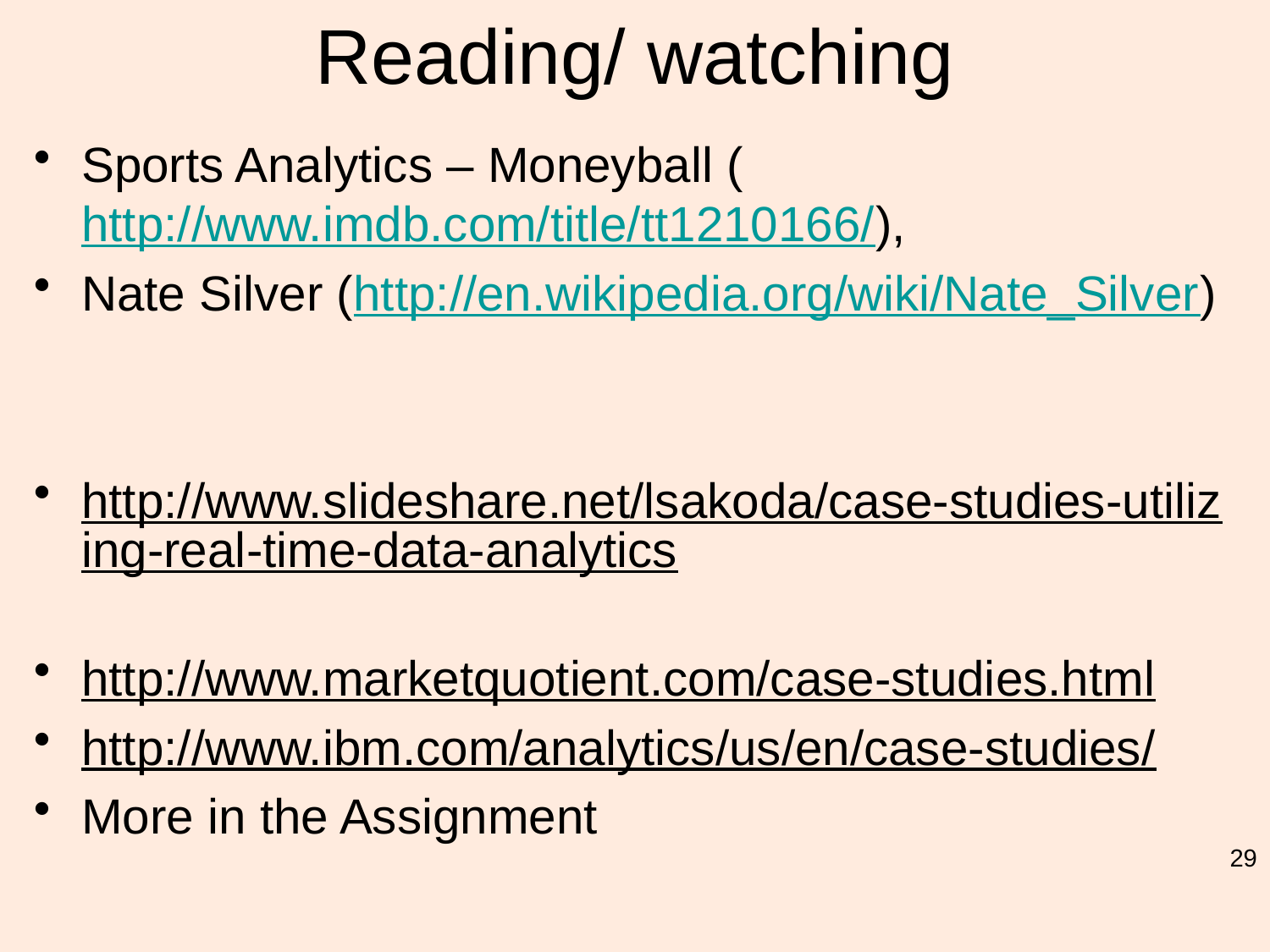

# Reading/ watching
Sports Analytics – Moneyball (http://www.imdb.com/title/tt1210166/),
Nate Silver (http://en.wikipedia.org/wiki/Nate_Silver)

http://www.slideshare.net/lsakoda/case-studies-utilizing-real-time-data-analytics
http://www.marketquotient.com/case-studies.html
http://www.ibm.com/analytics/us/en/case-studies/
More in the Assignment

29